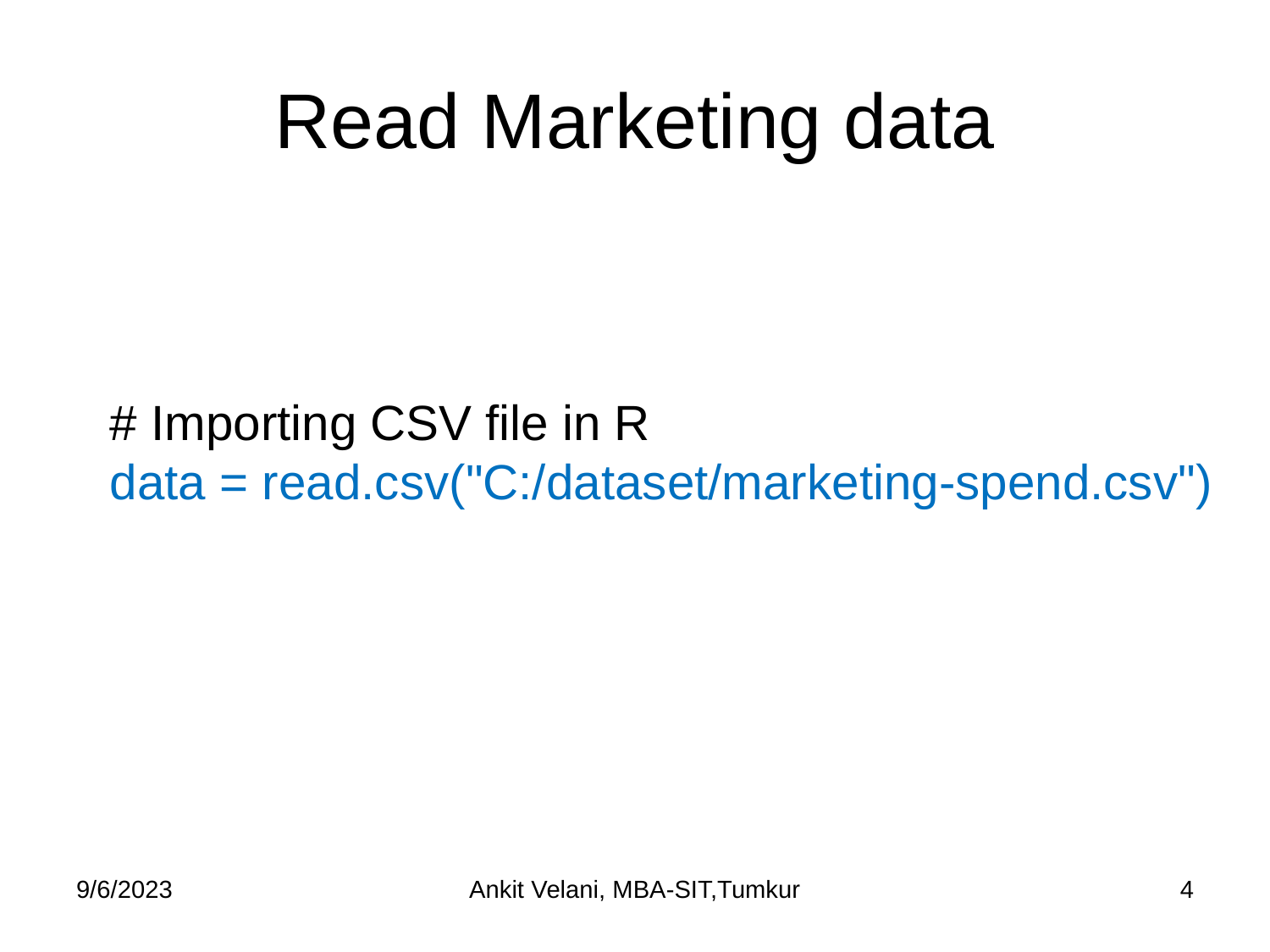

# Read Marketing data
 # Importing CSV file in R
 data = read.csv("C:/dataset/marketing-spend.csv")
9/6/2023
Ankit Velani, MBA-SIT,Tumkur
4